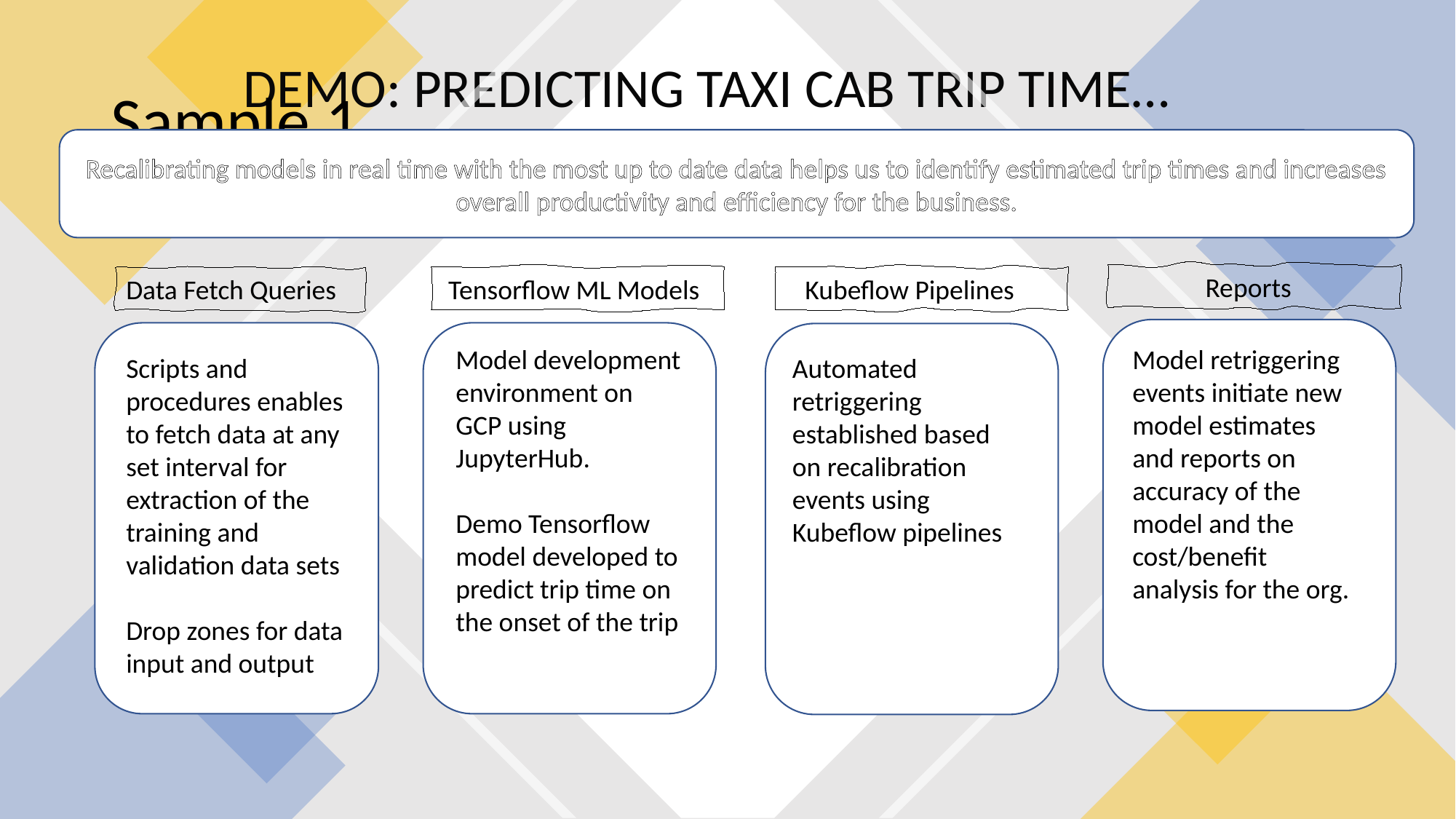

DEMO: PREDICTING TAXI CAB TRIP TIME…

# Sample 1

Recalibrating models in real time with the most up to date data helps us to identify estimated trip times and increases overall productivity and efficiency for the business.

              Reports
 Tensorflow ML Models
   Kubeflow Pipelines
Data Fetch Queries

Model development environment on GCP using JupyterHub.

Demo Tensorflow model developed to predict trip time on the onset of the trip
Model retriggering events initiate new model estimates and reports on accuracy of the model and the cost/benefit analysis for the org.
Automated retriggering established based on recalibration events using Kubeflow pipelines
Scripts and procedures enables to fetch data at any set interval for extraction of the training and validation data sets

Drop zones for data input and output